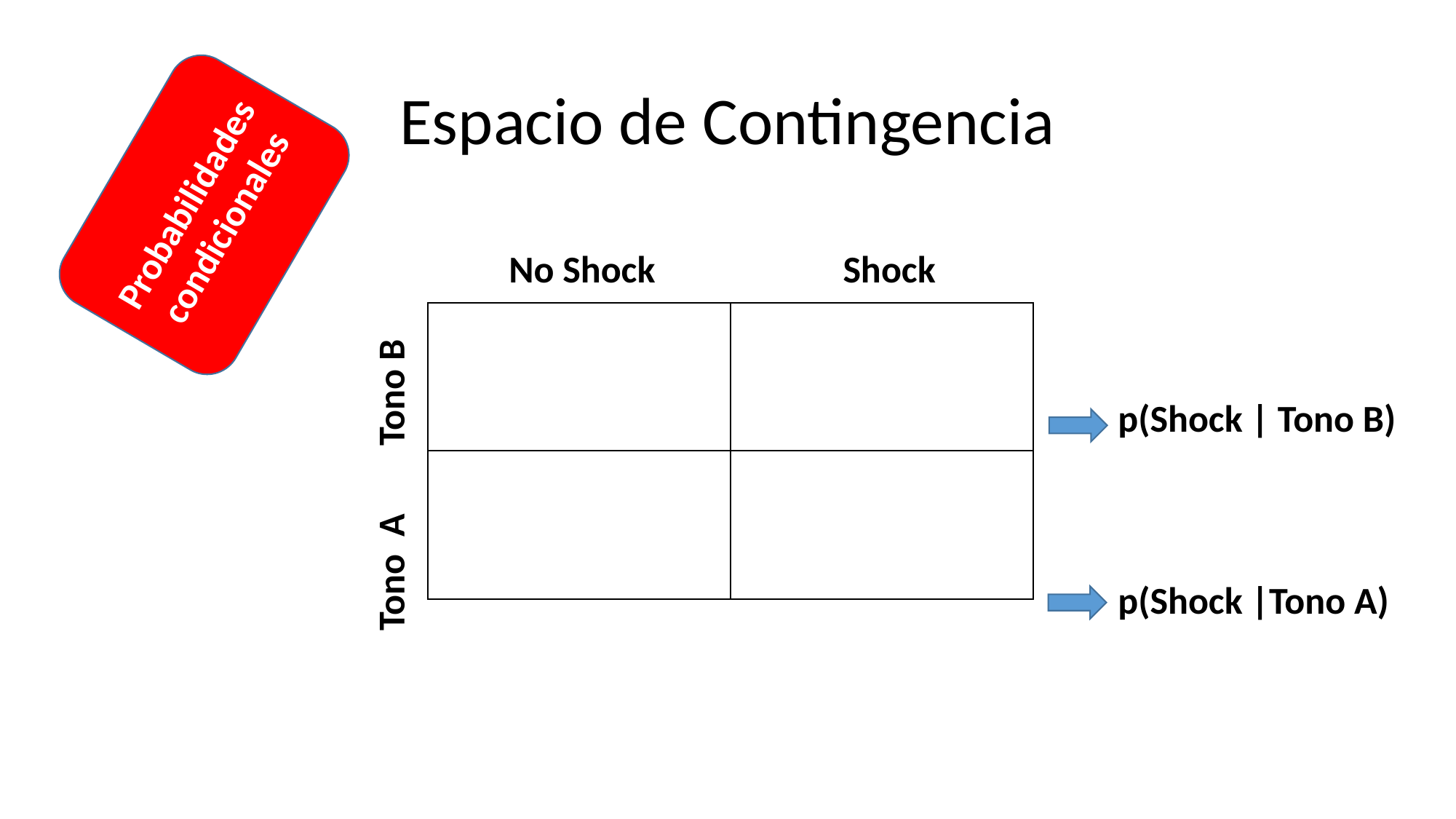

# Espacio de Contingencia
Probabilidades condicionales

No Shock                      Shock

p(Shock | Tono B)

p(Shock |Tono A)
|  |  |
| --- | --- |
|  |  |
Tono  A        Tono B